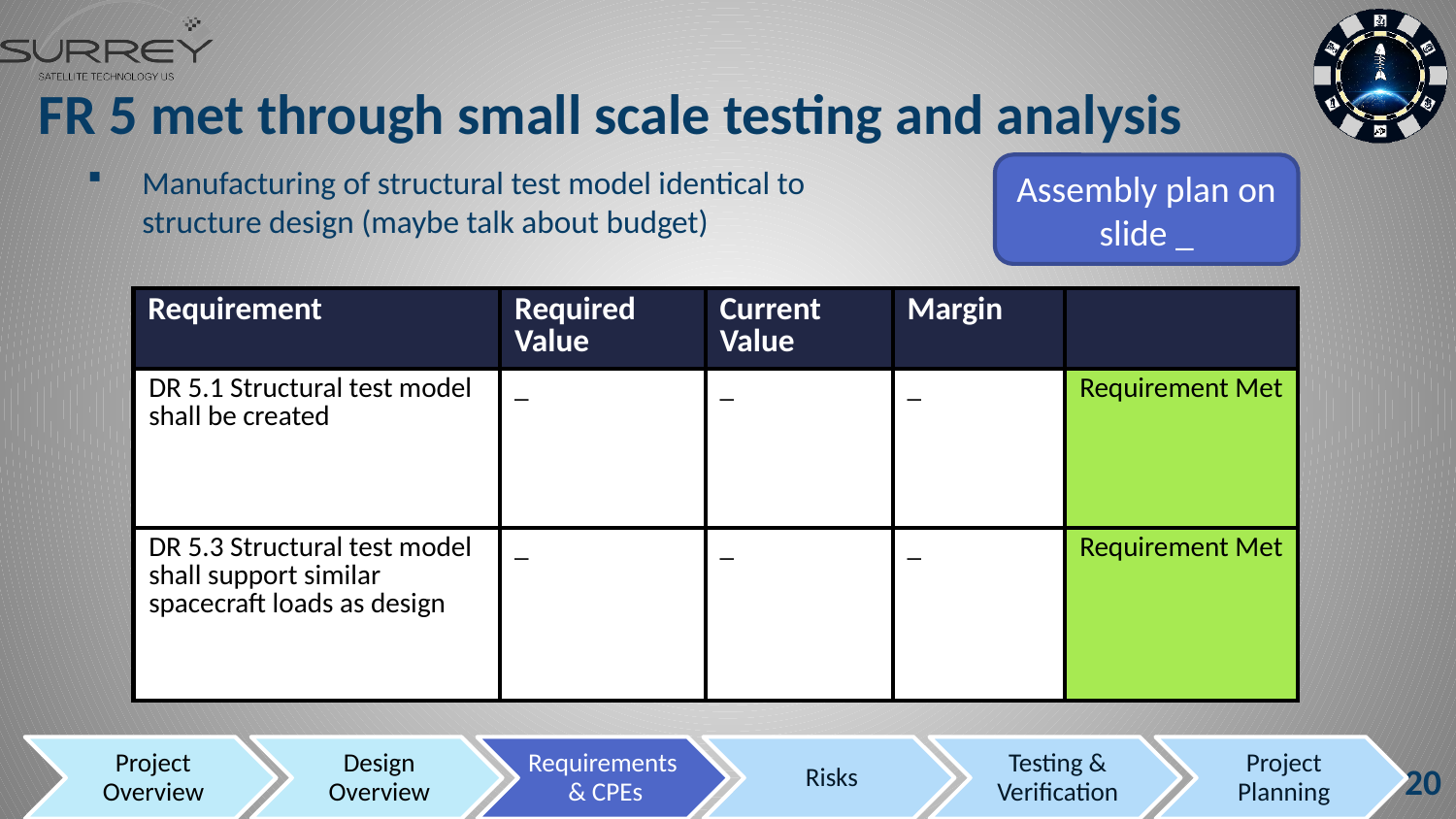

# FR 5 met through small scale testing and analysis
Assembly plan on slide _
Manufacturing of structural test model identical to structure design (maybe talk about budget)
| Requirement | Required Value | Current Value | Margin |  |
| --- | --- | --- | --- | --- |
| DR 5.1 Structural test model shall be created | \_ | \_ | \_ | Requirement Met |
| DR 5.3 Structural test model shall support similar spacecraft loads as design | \_ | \_ | \_ | Requirement Met |
Project Overview
Design Overview
Requirements  & CPEs
Risks
Testing & Verification
Project Planning
20